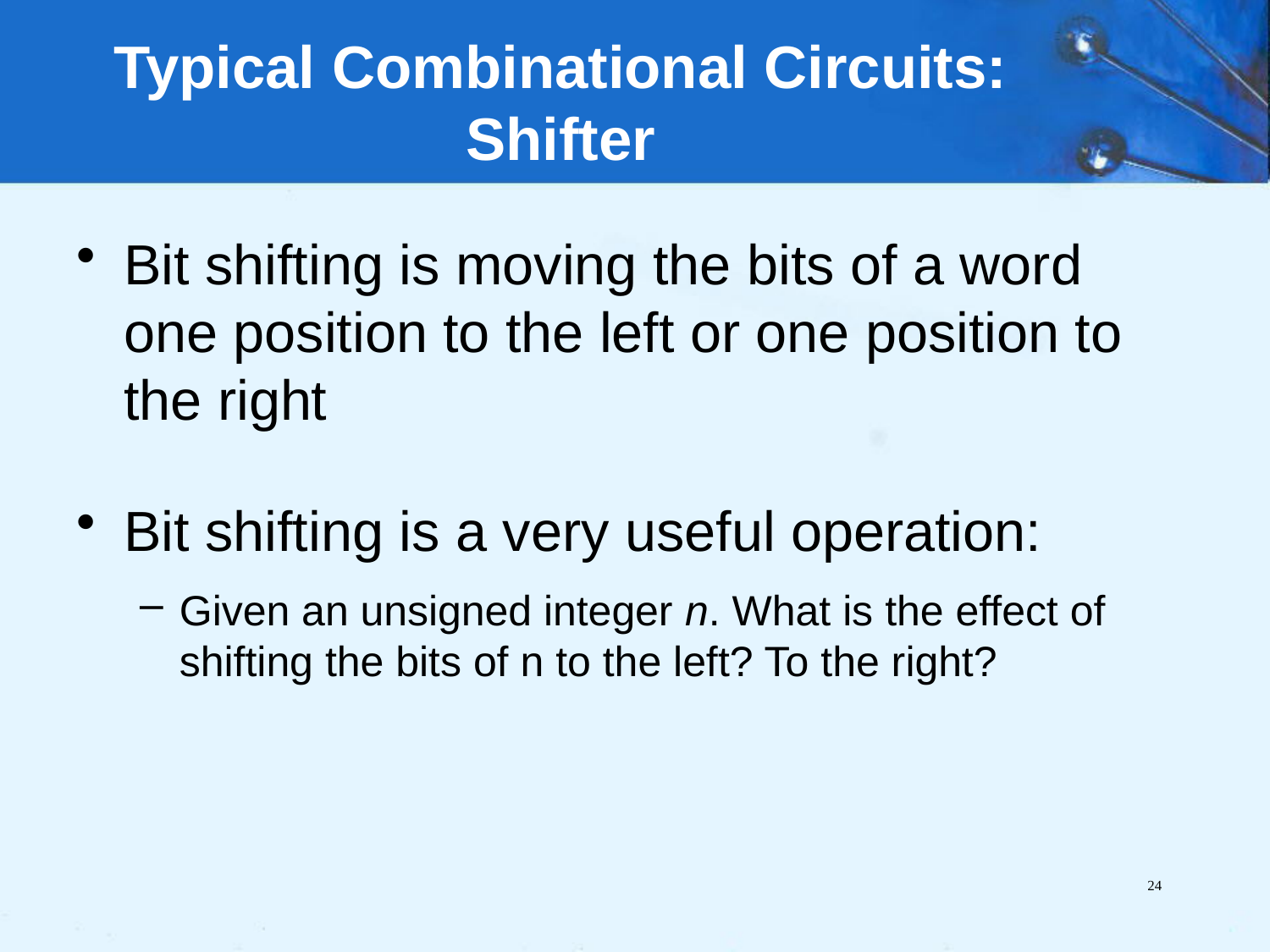

# Typical Combinational Circuits: Shifter
Bit shifting is moving the bits of a word one position to the left or one position to the right
Bit shifting is a very useful operation:
Given an unsigned integer n. What is the effect of shifting the bits of n to the left? To the right?

24